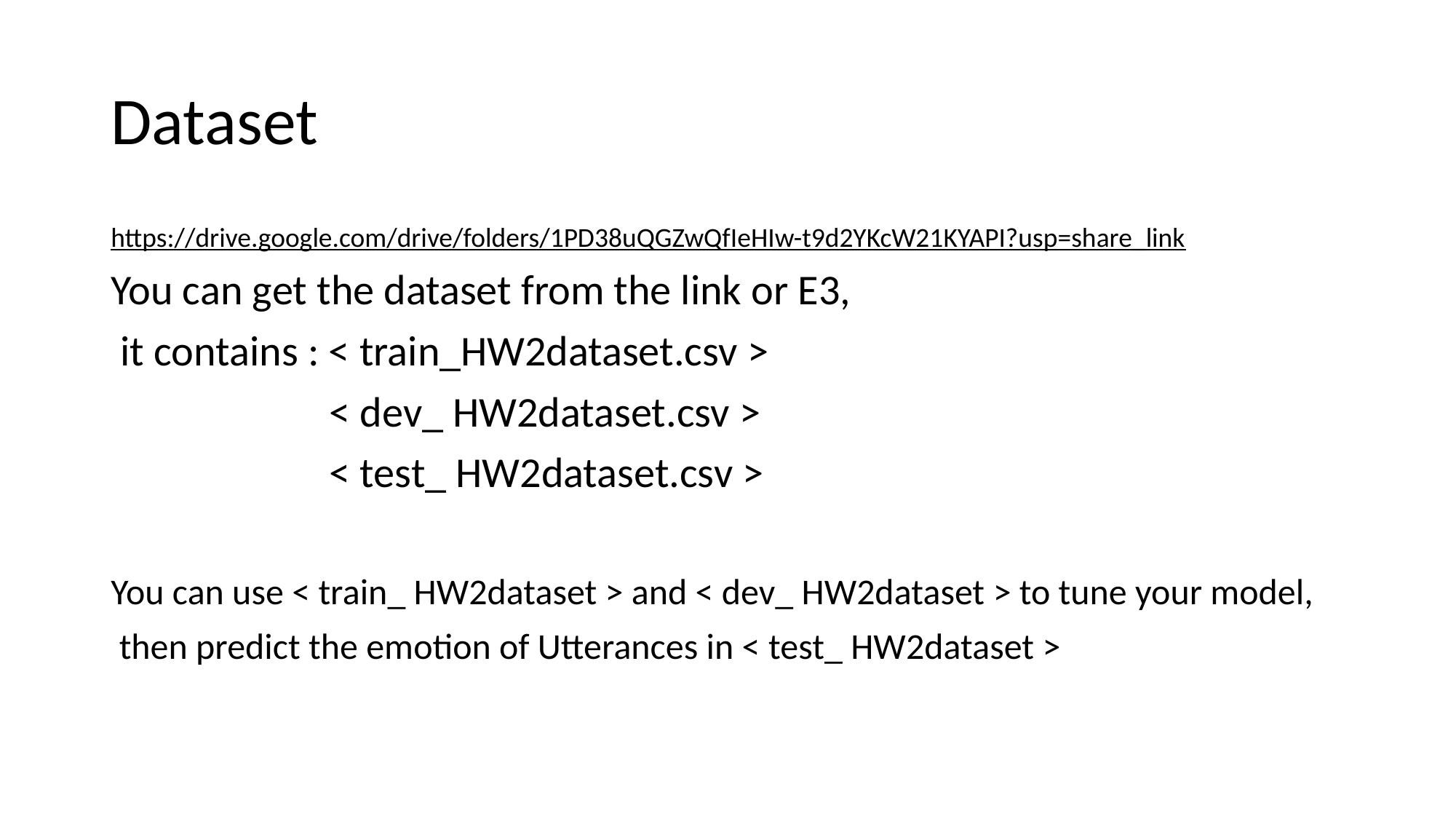

# Dataset
https://drive.google.com/drive/folders/1PD38uQGZwQfIeHIw-t9d2YKcW21KYAPI?usp=share_link
You can get the dataset from the link or E3,
 it contains : < train_HW2dataset.csv >
		< dev_ HW2dataset.csv >
		< test_ HW2dataset.csv >

You can use < train_ HW2dataset > and < dev_ HW2dataset > to tune your model,
 then predict the emotion of Utterances in < test_ HW2dataset >